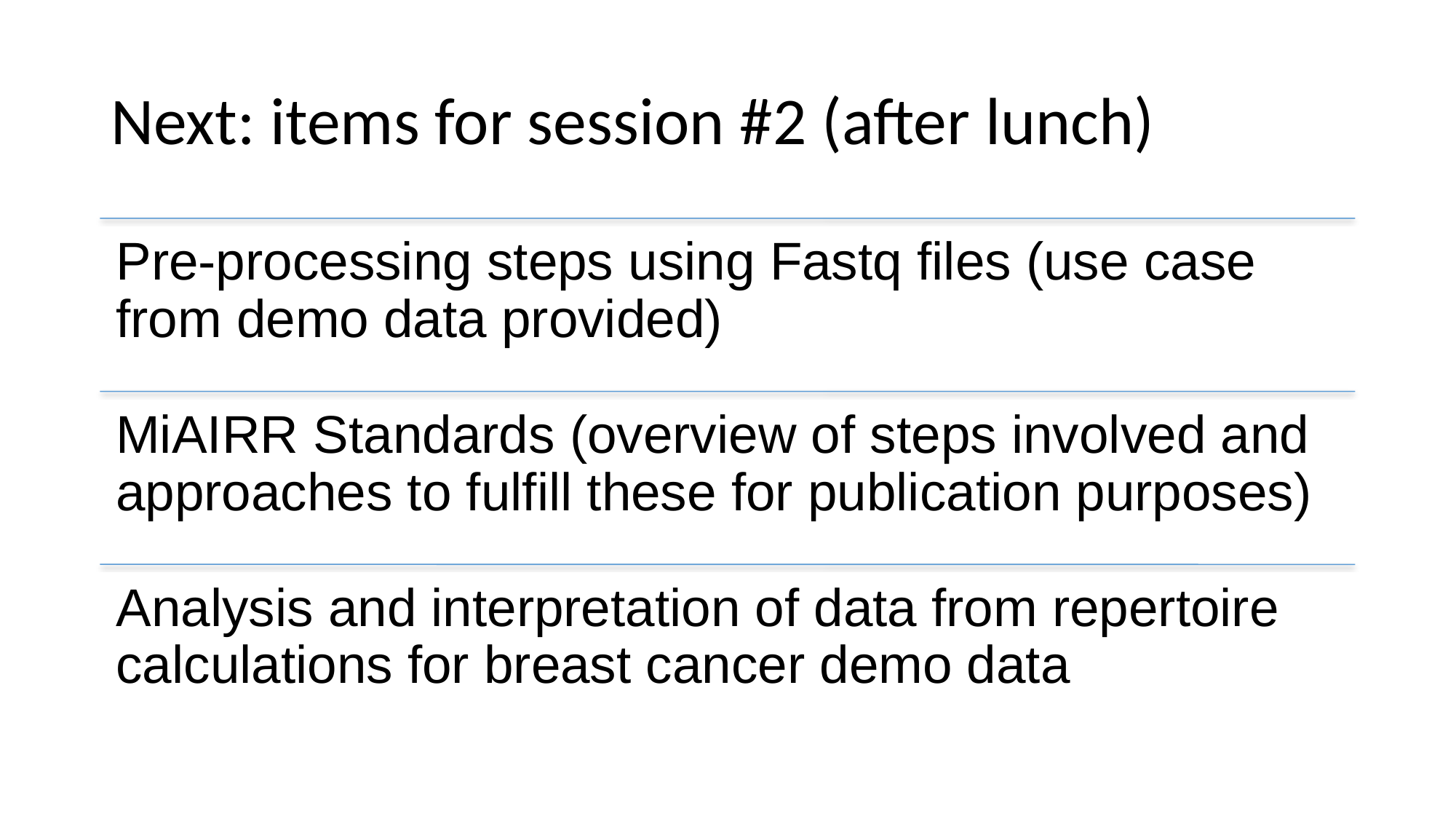

# Next: items for session #2 (after lunch)
Pre-processing steps using Fastq files (use case from demo data provided)
MiAIRR Standards (overview of steps involved and approaches to fulfill these for publication purposes)
Analysis and interpretation of data from repertoire calculations for breast cancer demo data